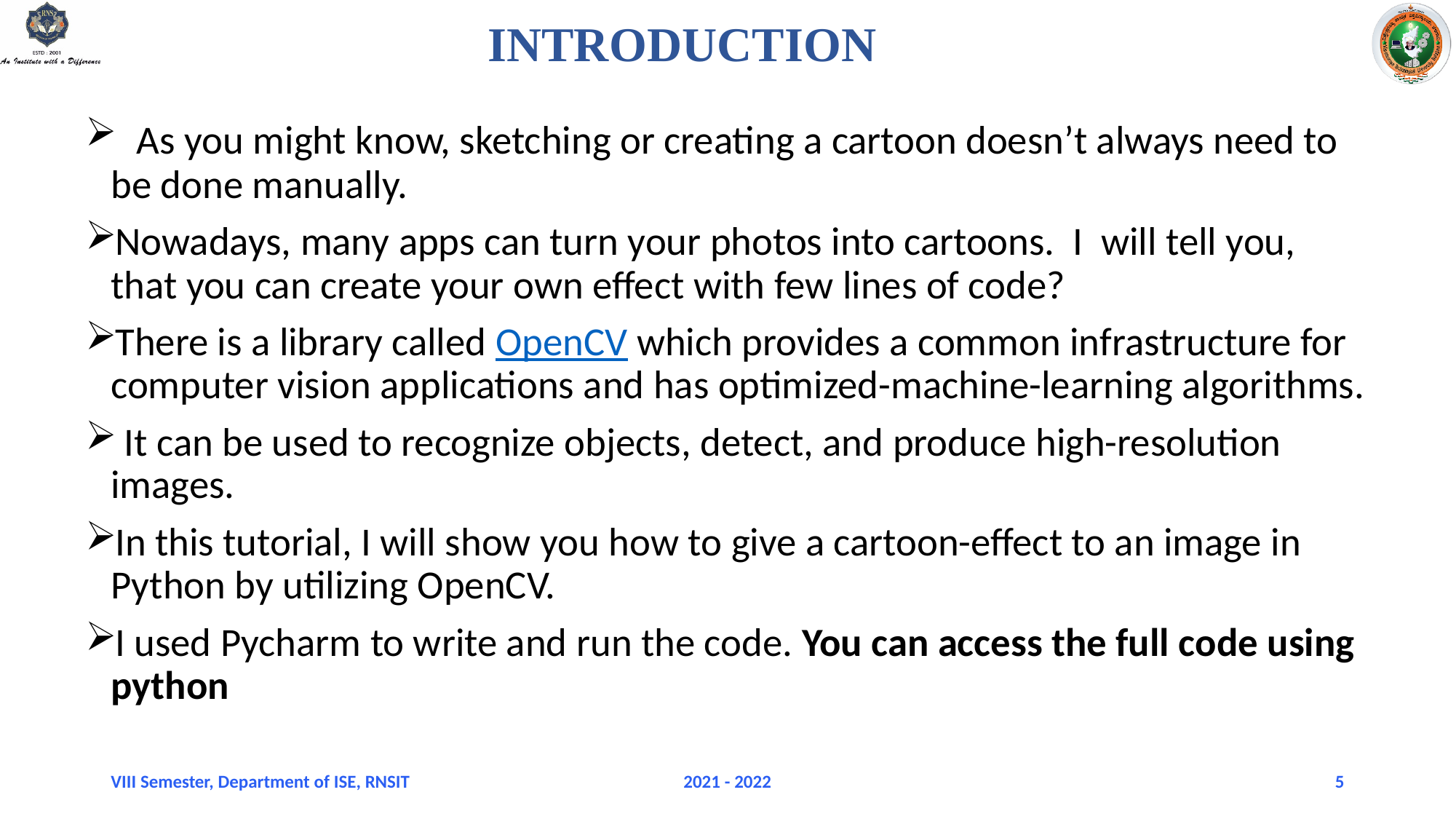

# INTRODUCTION
  As you might know, sketching or creating a cartoon doesn’t always need to be done manually.
Nowadays, many apps can turn your photos into cartoons.  I  will tell you, that you can create your own effect with few lines of code?
There is a library called OpenCV which provides a common infrastructure for computer vision applications and has optimized-machine-learning algorithms.
 It can be used to recognize objects, detect, and produce high-resolution images.
In this tutorial, I will show you how to give a cartoon-effect to an image in Python by utilizing OpenCV.
I used Pycharm to write and run the code. You can access the full code using python

VIII Semester, Department of ISE, RNSIT
2021 - 2022
5